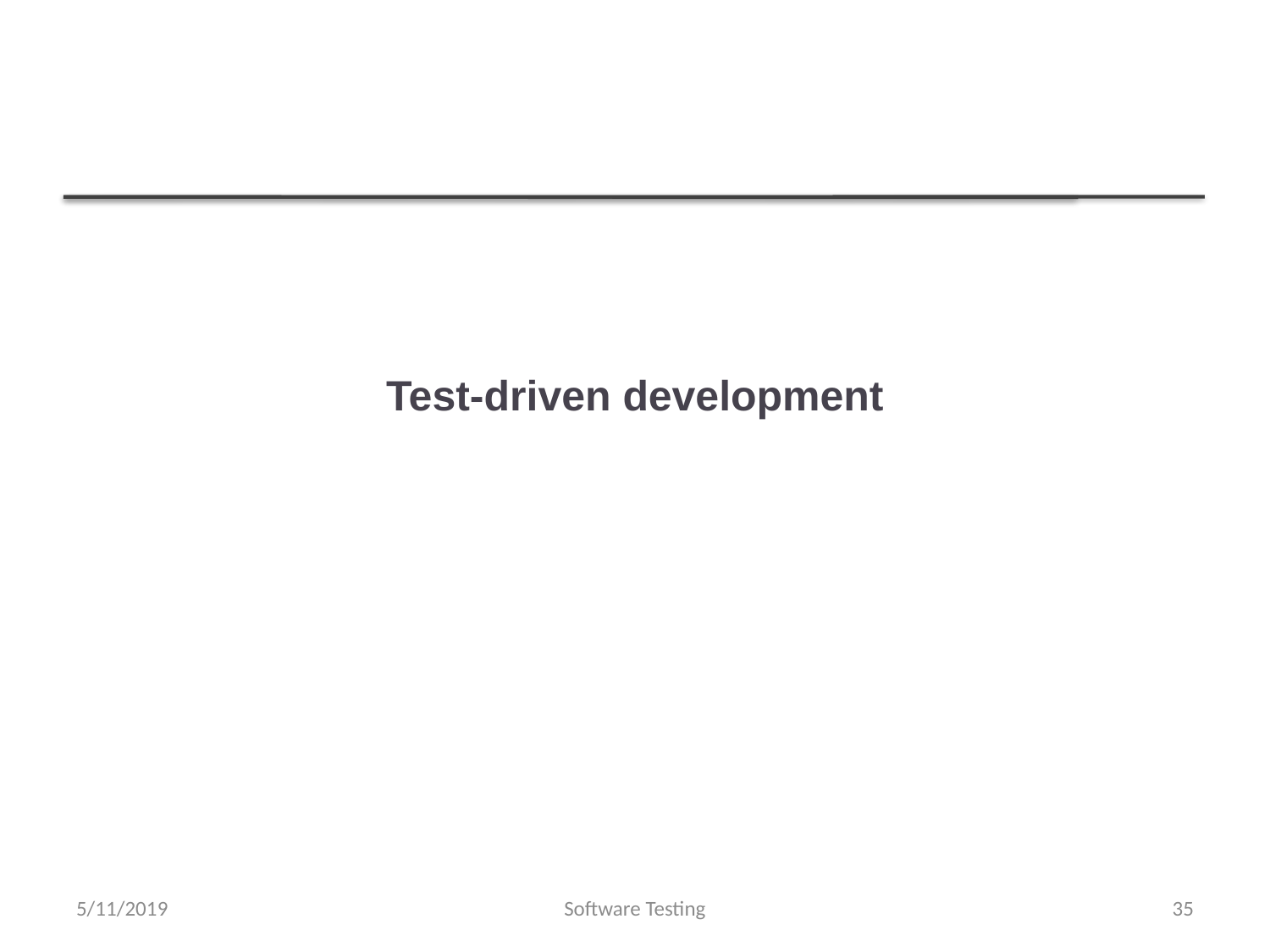

# Test-driven development
5/11/2019
Software Testing
35